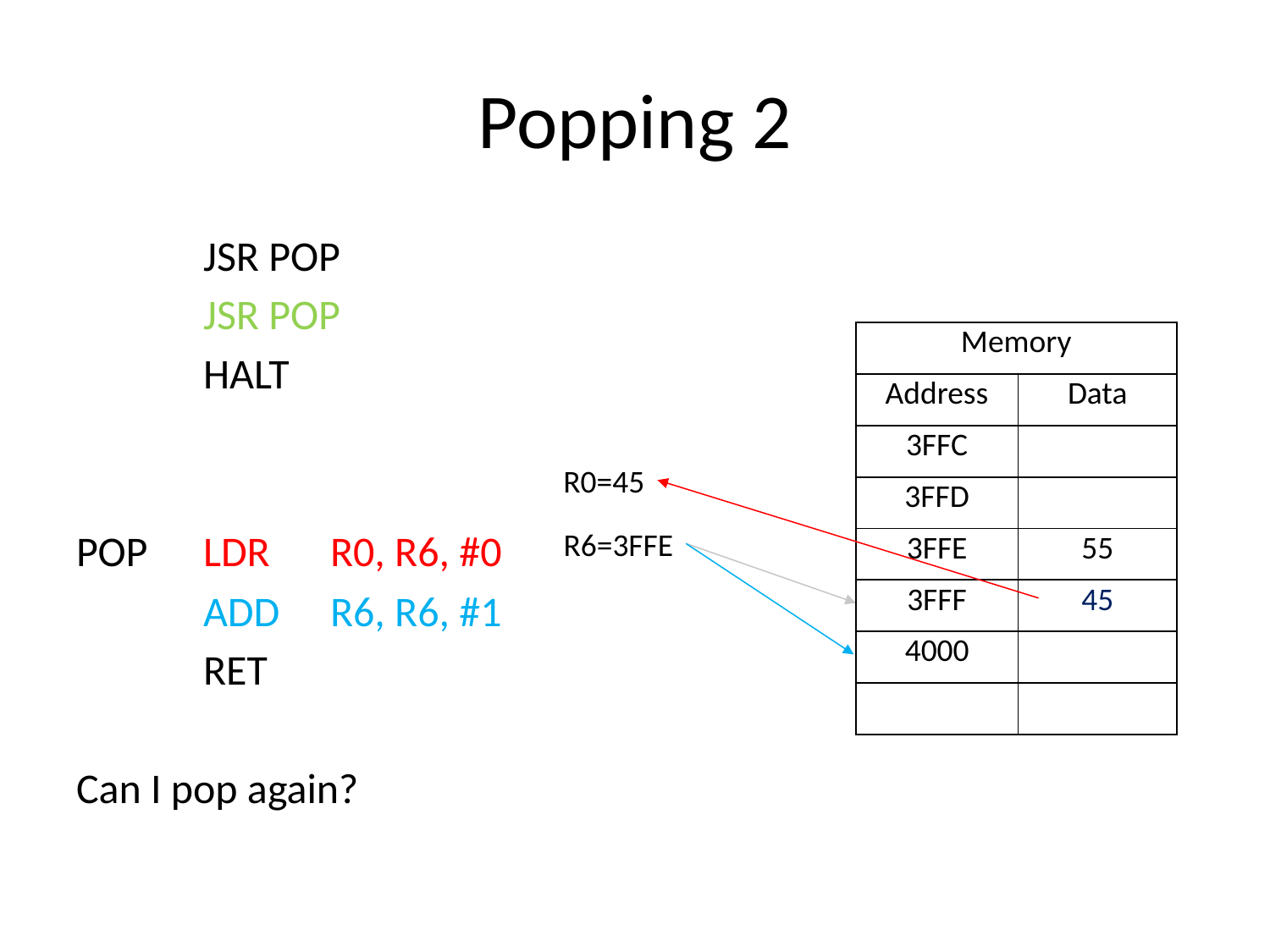

# Popping 2
	JSR POP
	JSR POP
	HALT

POP	LDR	R0, R6, #0
	ADD	R6, R6, #1
	RET

Can I pop again?
| Memory |  |
| --- | --- |
| Address | Data |
| 3FFC |  |
| 3FFD |  |
| 3FFE | 55 |
| 3FFF | 45 |
| 4000 |  |
|  |  |
R0=45
R6=3FFE